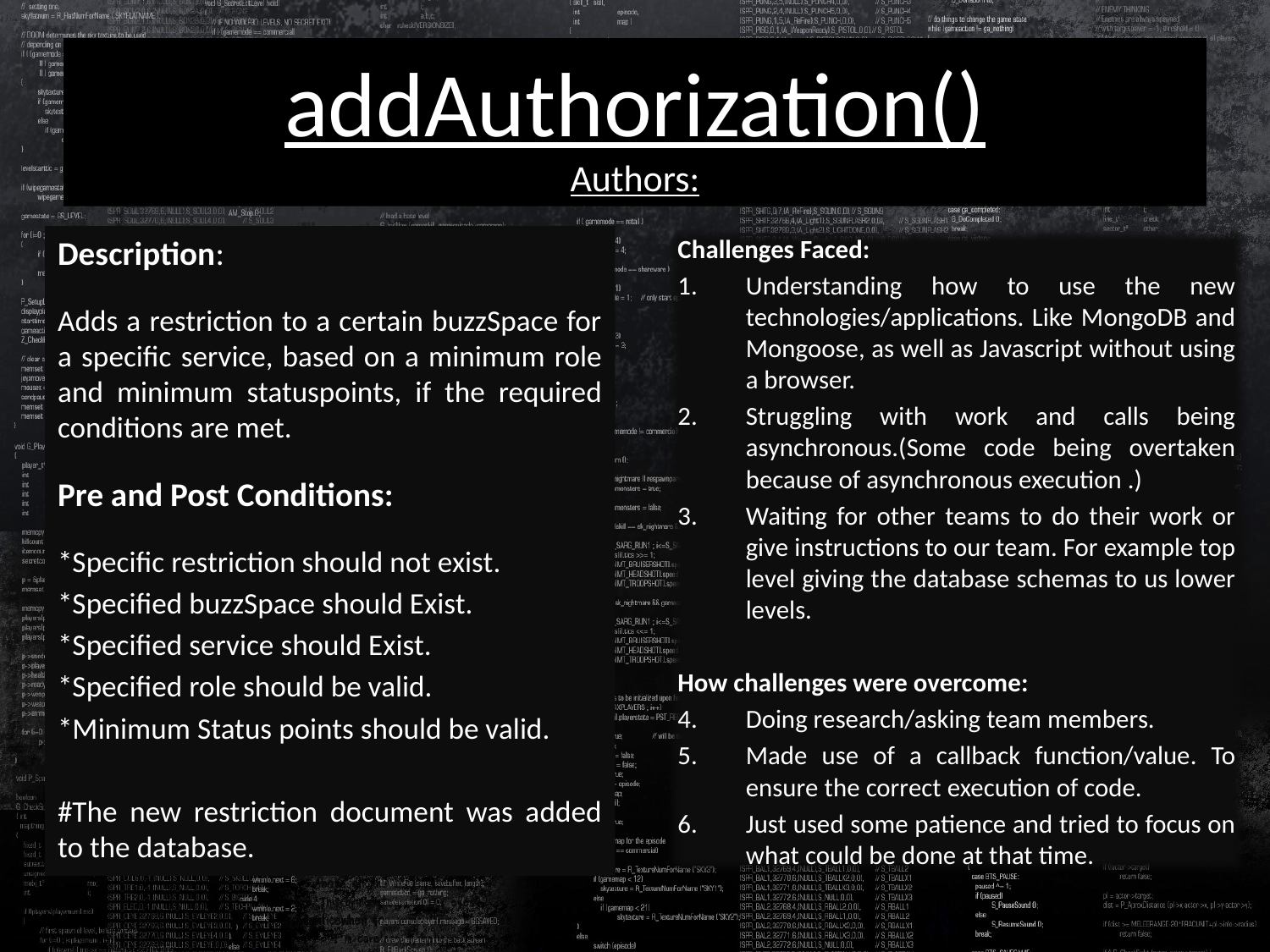

# addAuthorization() Authors:
Description:

Adds a restriction to a certain buzzSpace for a specific service, based on a minimum role and minimum statuspoints, if the required conditions are met.

Pre and Post Conditions:

*Specific restriction should not exist.
*Specified buzzSpace should Exist.
*Specified service should Exist.
*Specified role should be valid.
*Minimum Status points should be valid.

#The new restriction document was added to the database.
Challenges Faced:
Understanding how to use the new technologies/applications. Like MongoDB and Mongoose, as well as Javascript without using a browser.
Struggling with work and calls being asynchronous.(Some code being overtaken because of asynchronous execution .)
Waiting for other teams to do their work or give instructions to our team. For example top level giving the database schemas to us lower levels.

How challenges were overcome:
Doing research/asking team members.
Made use of a callback function/value. To ensure the correct execution of code.
Just used some patience and tried to focus on what could be done at that time.